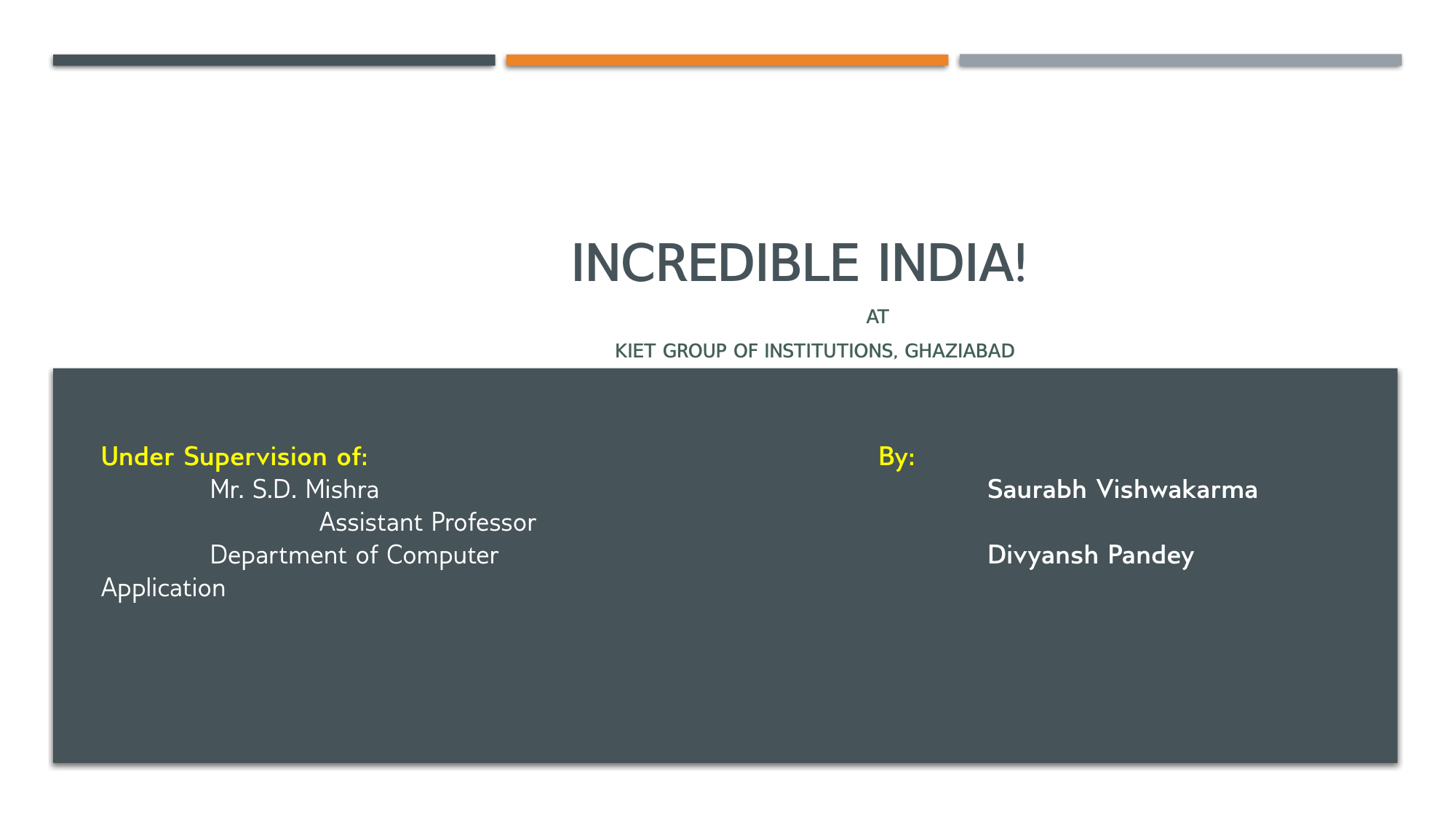

# Incredible INDIA!
									               at
							KIET GROUP OF INSTITUTIONS, GHAZIABAD
Under Supervision of:
	Mr. S.D. Mishra
		Assistant Professor
	Department of Computer Application
By:
	Saurabh Vishwakarma

	Divyansh Pandey